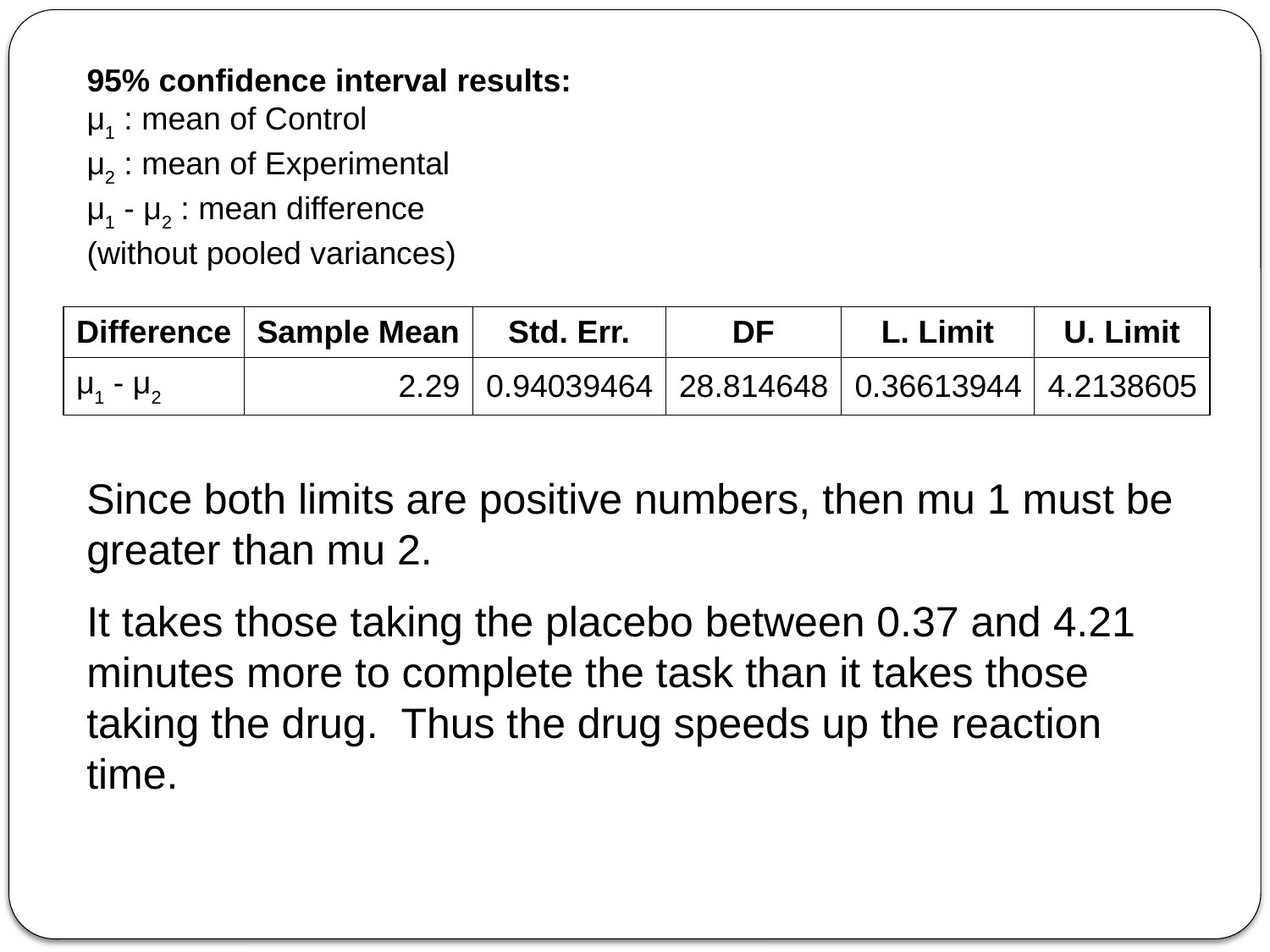

95% confidence interval results:
μ1 : mean of Control
μ2 : mean of Experimental
μ1 - μ2 : mean difference
(without pooled variances)
| Difference | Sample Mean | Std. Err. | DF | L. Limit | U. Limit |
| --- | --- | --- | --- | --- | --- |
| μ1 - μ2 | 2.29 | 0.94039464 | 28.814648 | 0.36613944 | 4.2138605 |
Since both limits are positive numbers, then mu 1 must be greater than mu 2.
It takes those taking the placebo between 0.37 and 4.21 minutes more to complete the task than it takes those taking the drug.  Thus the drug speeds up the reaction time.